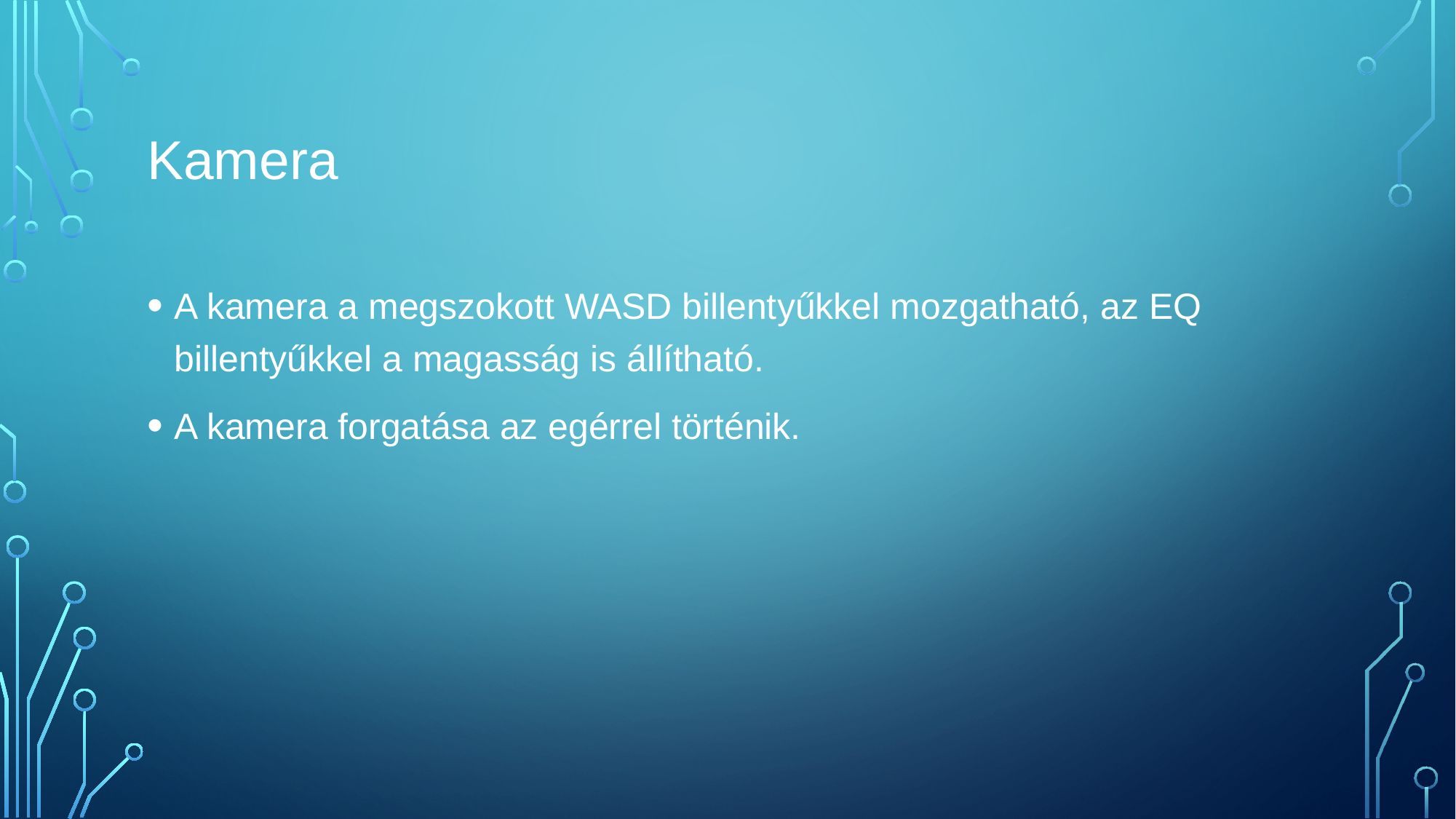

# Kamera
A kamera a megszokott WASD billentyűkkel mozgatható, az EQ billentyűkkel a magasság is állítható.
A kamera forgatása az egérrel történik.